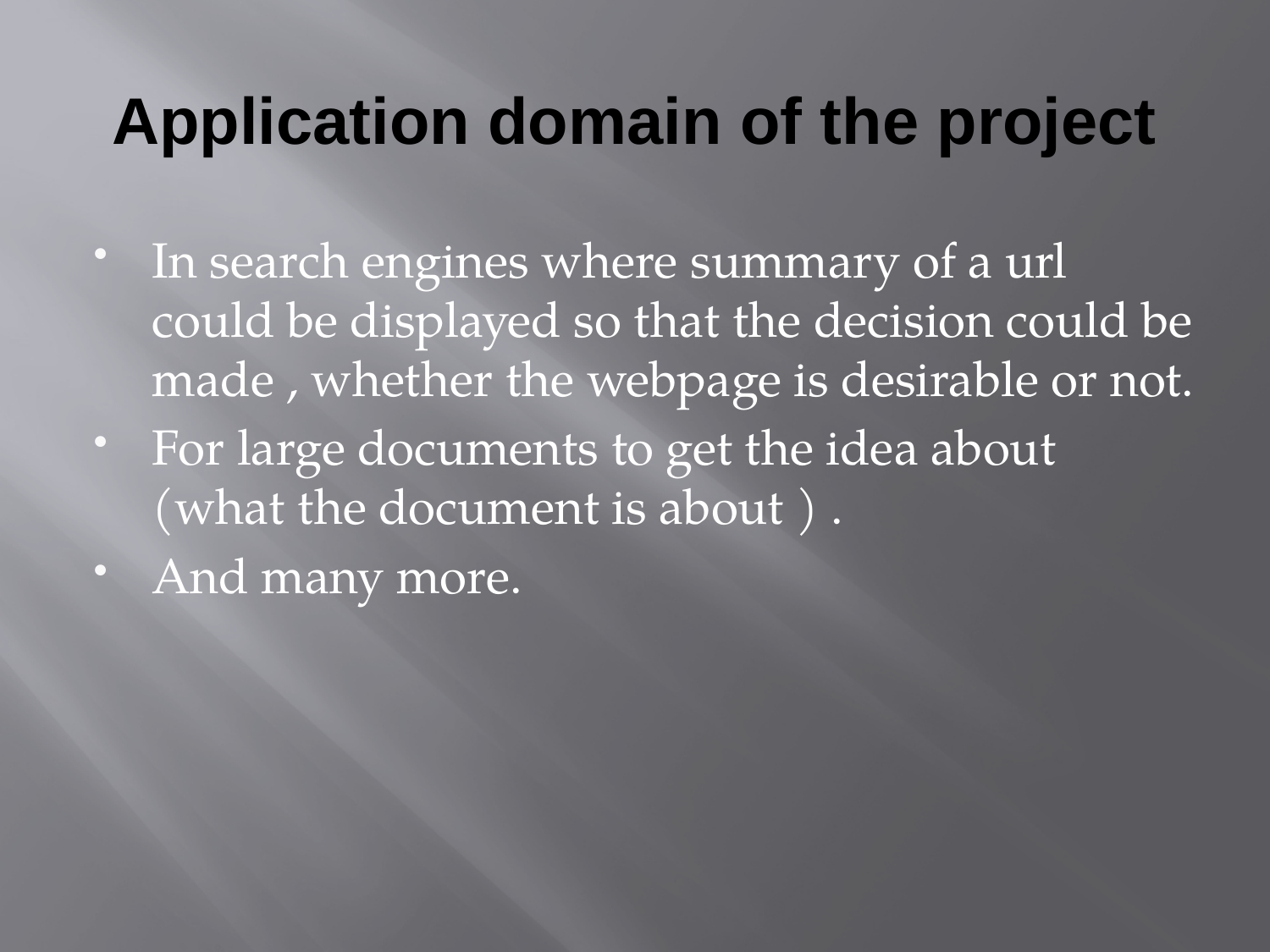

# Application domain of the project
In search engines where summary of a url could be displayed so that the decision could be made , whether the webpage is desirable or not.
For large documents to get the idea about (what the document is about ) .
And many more.